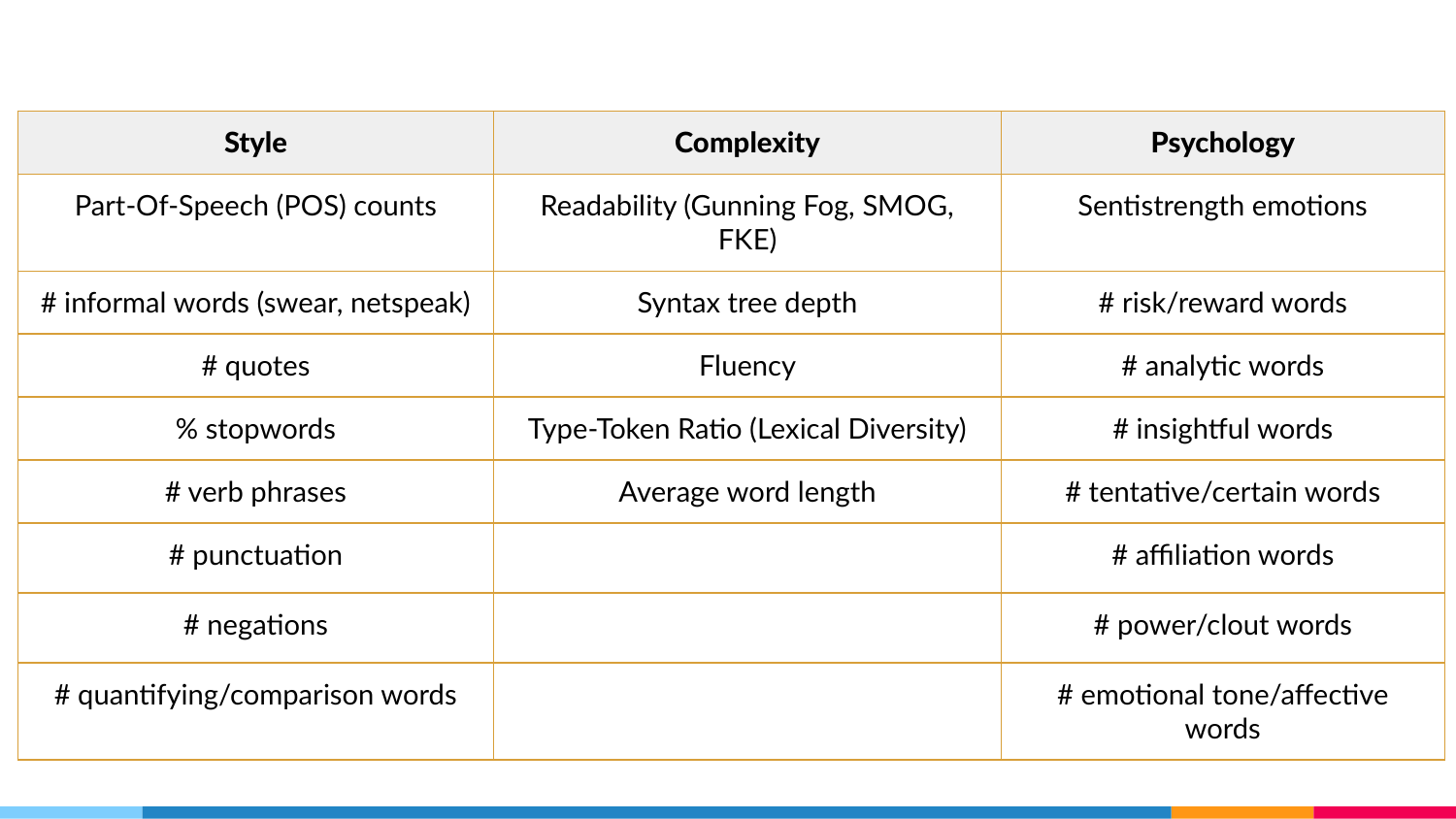

| Style | Complexity | Psychology |
| --- | --- | --- |
| Part-Of-Speech (POS) counts | Readability (Gunning Fog, SMOG, FKE) | Sentistrength emotions |
| # informal words (swear, netspeak) | Syntax tree depth | # risk/reward words |
| # quotes | Fluency | # analytic words |
| % stopwords | Type-Token Ratio (Lexical Diversity) | # insightful words |
| # verb phrases | Average word length | # tentative/certain words |
| # punctuation |  | # affiliation words |
| # negations |  | # power/clout words |
| # quantifying/comparison words |  | # emotional tone/affective words |